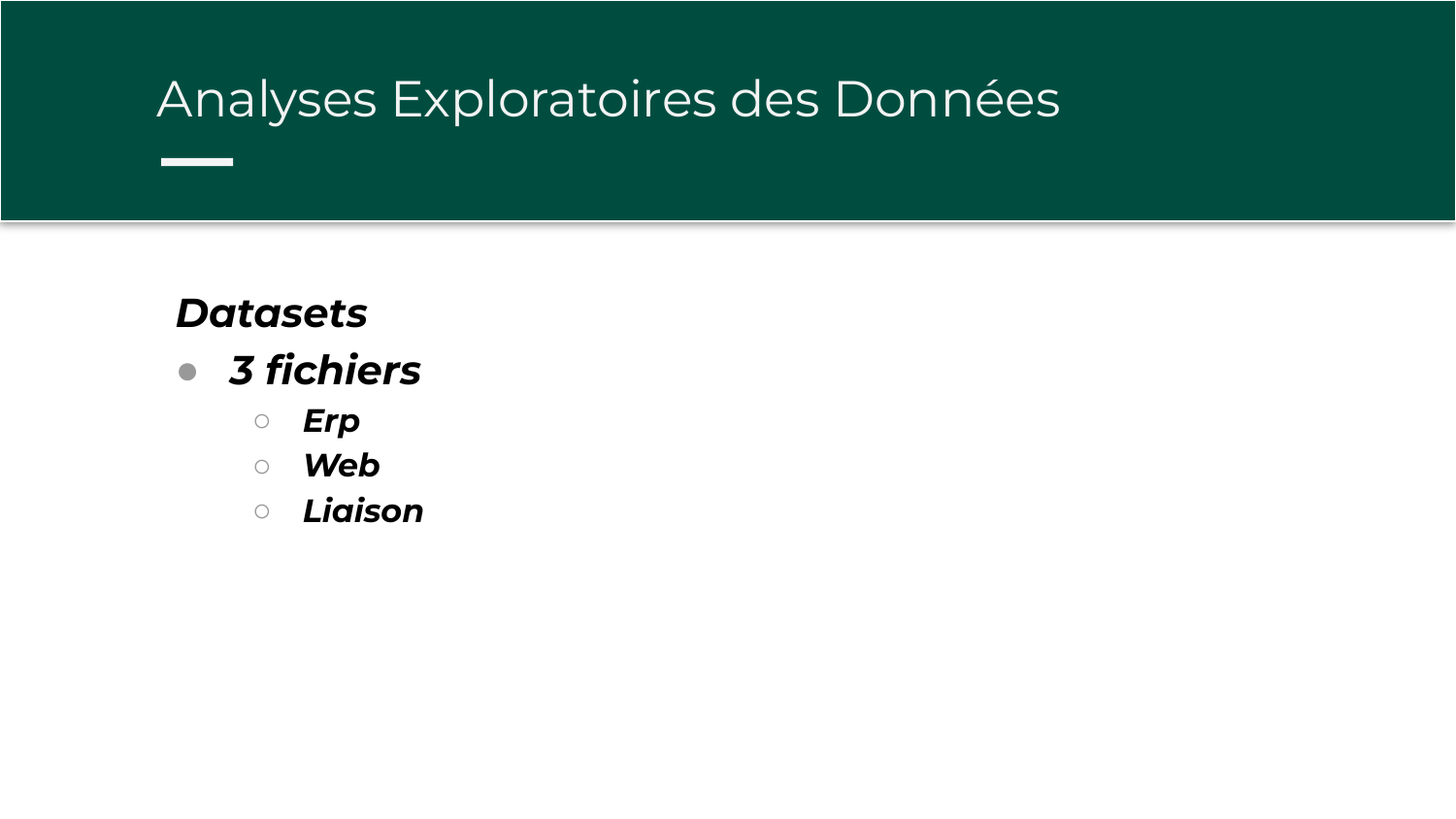

Analyses Exploratoires des Données

Datasets
3 fichiers
Erp
Web
Liaison